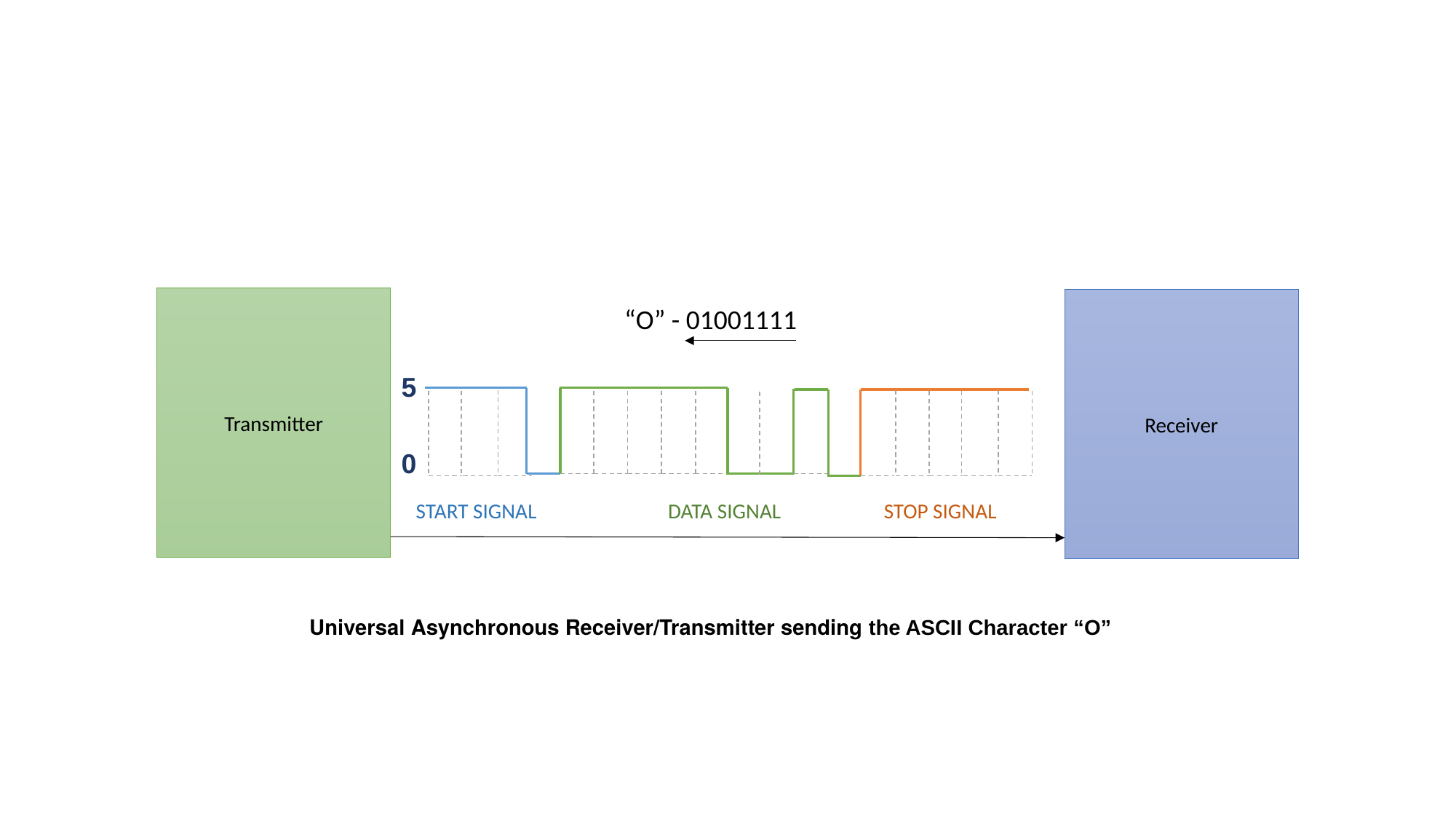

Transmitter
Receiver
“O” - 01001111
5
0
STOP SIGNAL
DATA SIGNAL
START SIGNAL
Universal Asynchronous Receiver/Transmitter sending the ASCII Character “O”